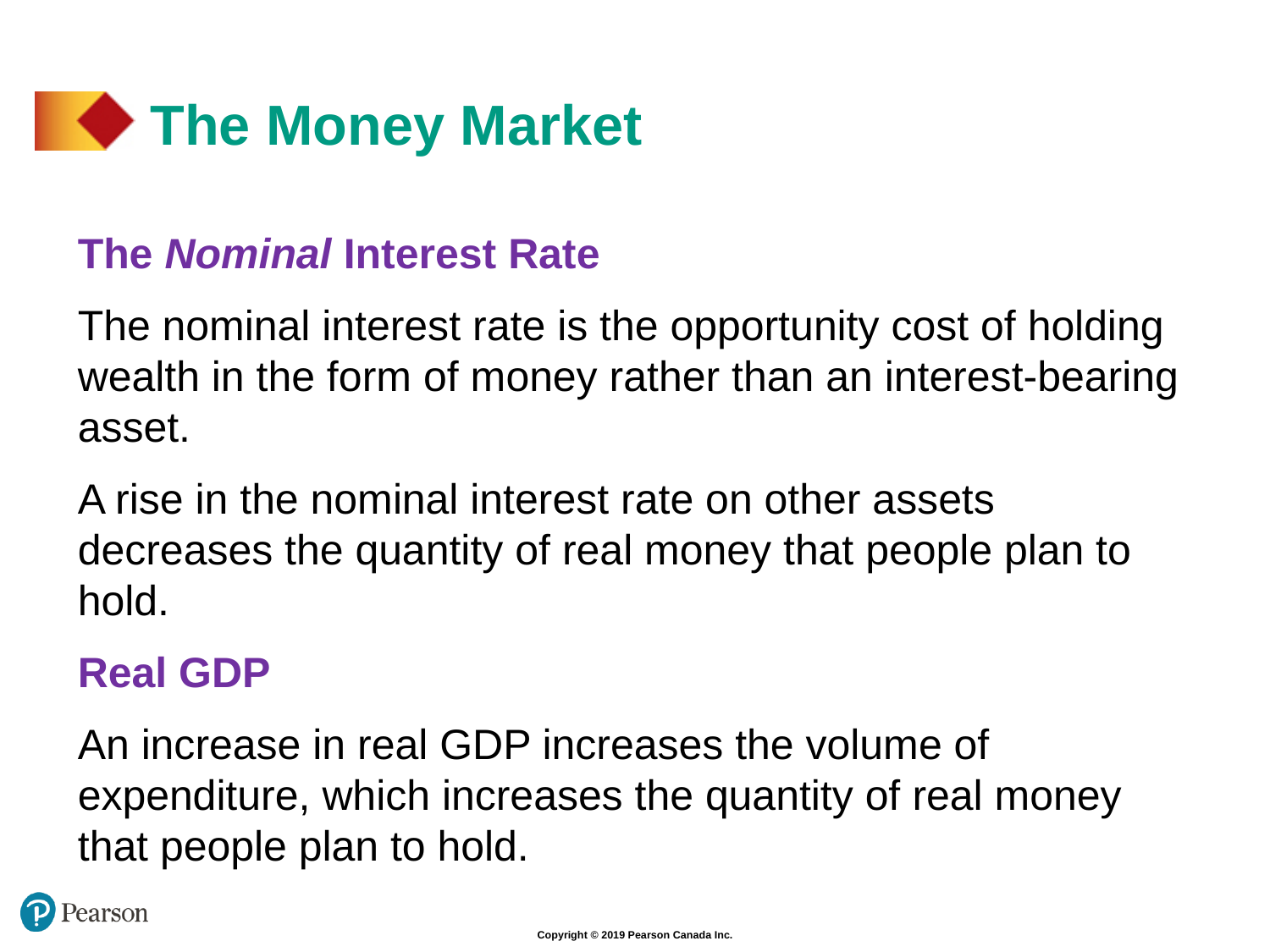

# The Money Market
The Nominal Interest Rate
The nominal interest rate is the opportunity cost of holding wealth in the form of money rather than an interest-bearing asset.
A rise in the nominal interest rate on other assets decreases the quantity of real money that people plan to hold.
Real GDP
An increase in real GDP increases the volume of expenditure, which increases the quantity of real money that people plan to hold.